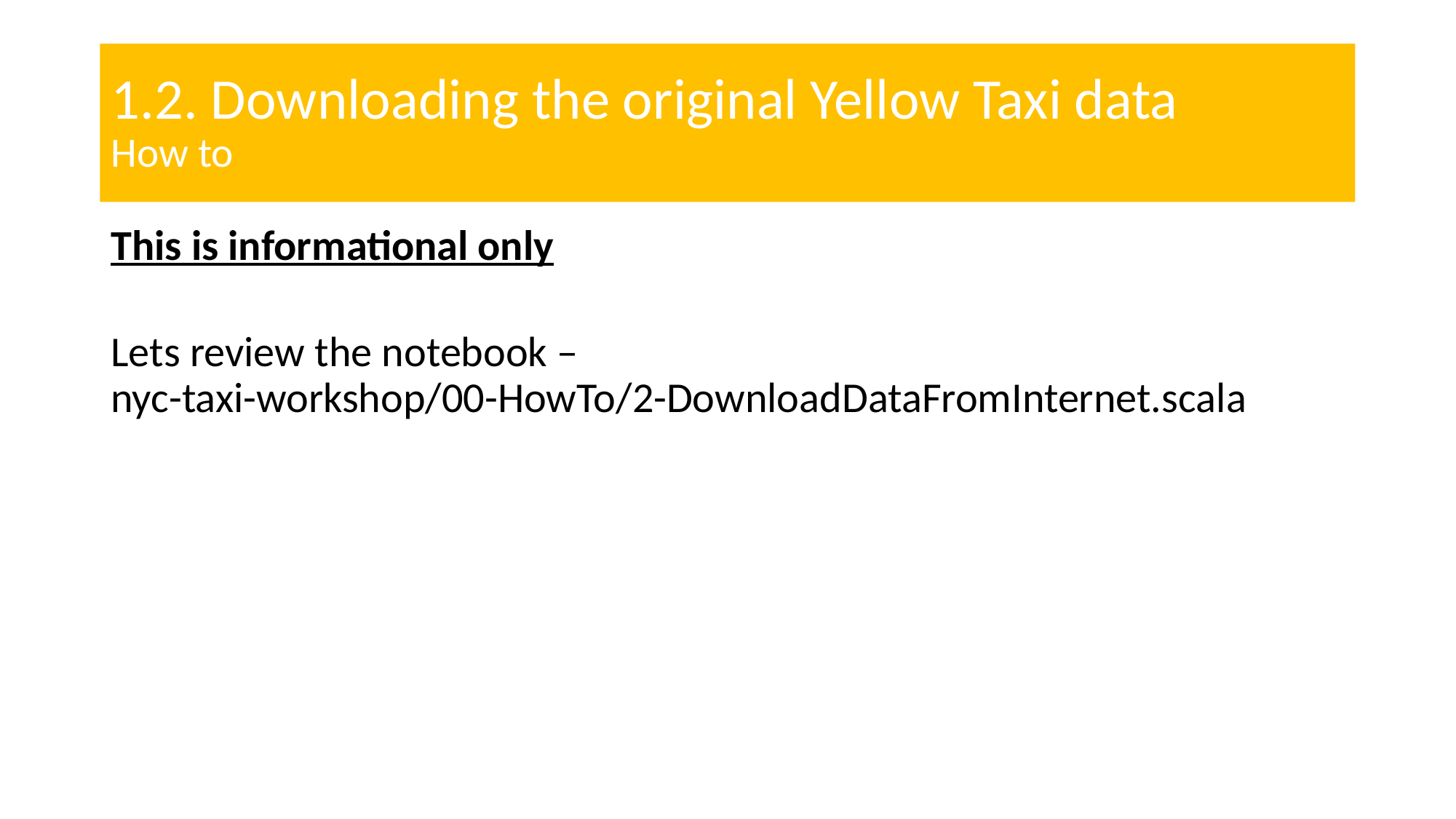

# 1.2. Downloading the original Yellow Taxi data How to
This is informational only
Lets review the notebook –
nyc-taxi-workshop/00-HowTo/2-DownloadDataFromInternet.scala